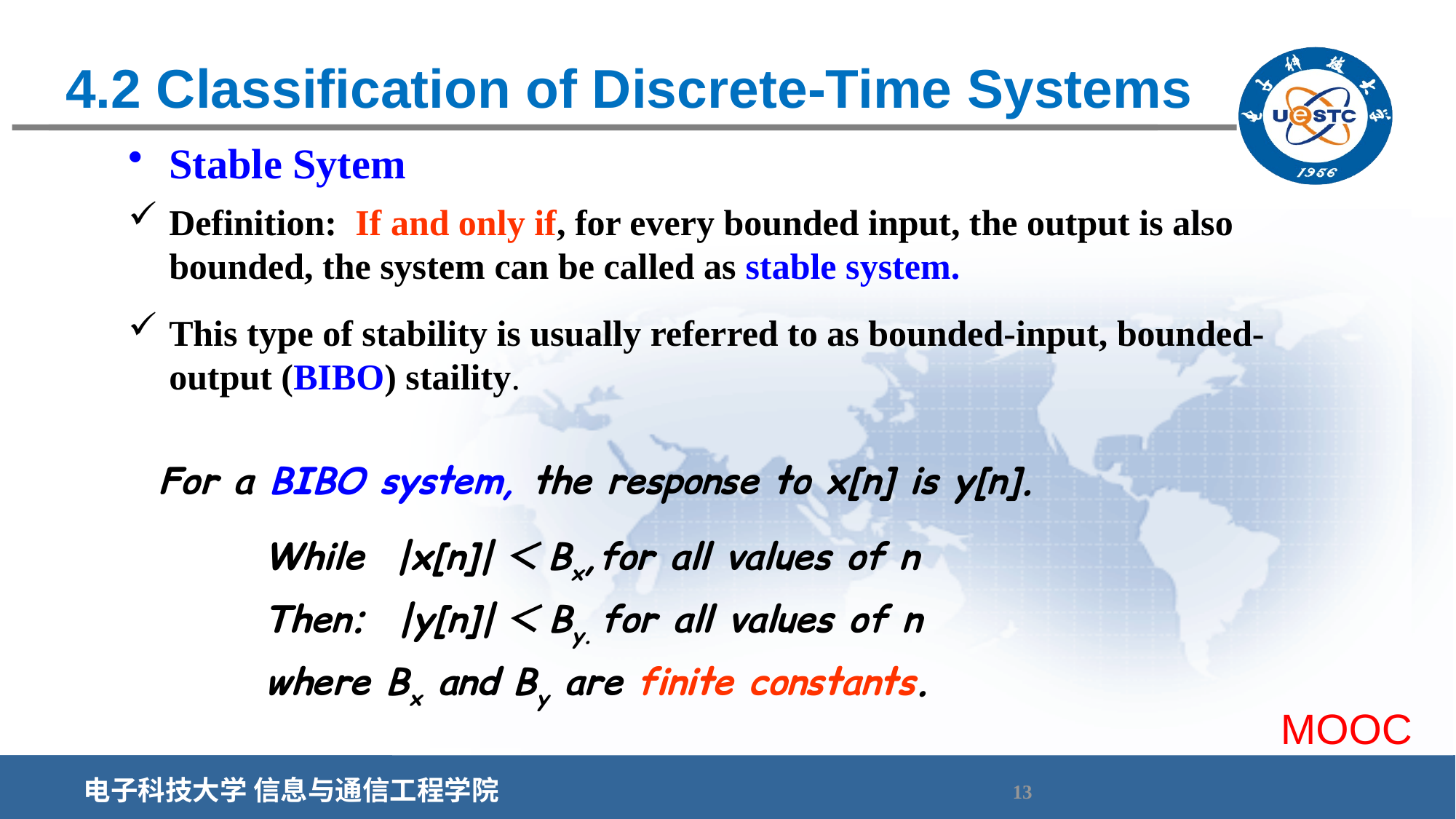

# 4.2 Classification of Discrete-Time Systems
Stable Sytem
Definition:  If and only if, for every bounded input, the output is also bounded, the system can be called as stable system.
This type of stability is usually referred to as bounded-input, bounded-output (BIBO) staility.
For a BIBO system, the response to x[n] is y[n].
While  |x[n]|＜Bx,for all values of n
Then:  |y[n]|＜By. for all values of n
where Bx and By are finite constants.
MOOC